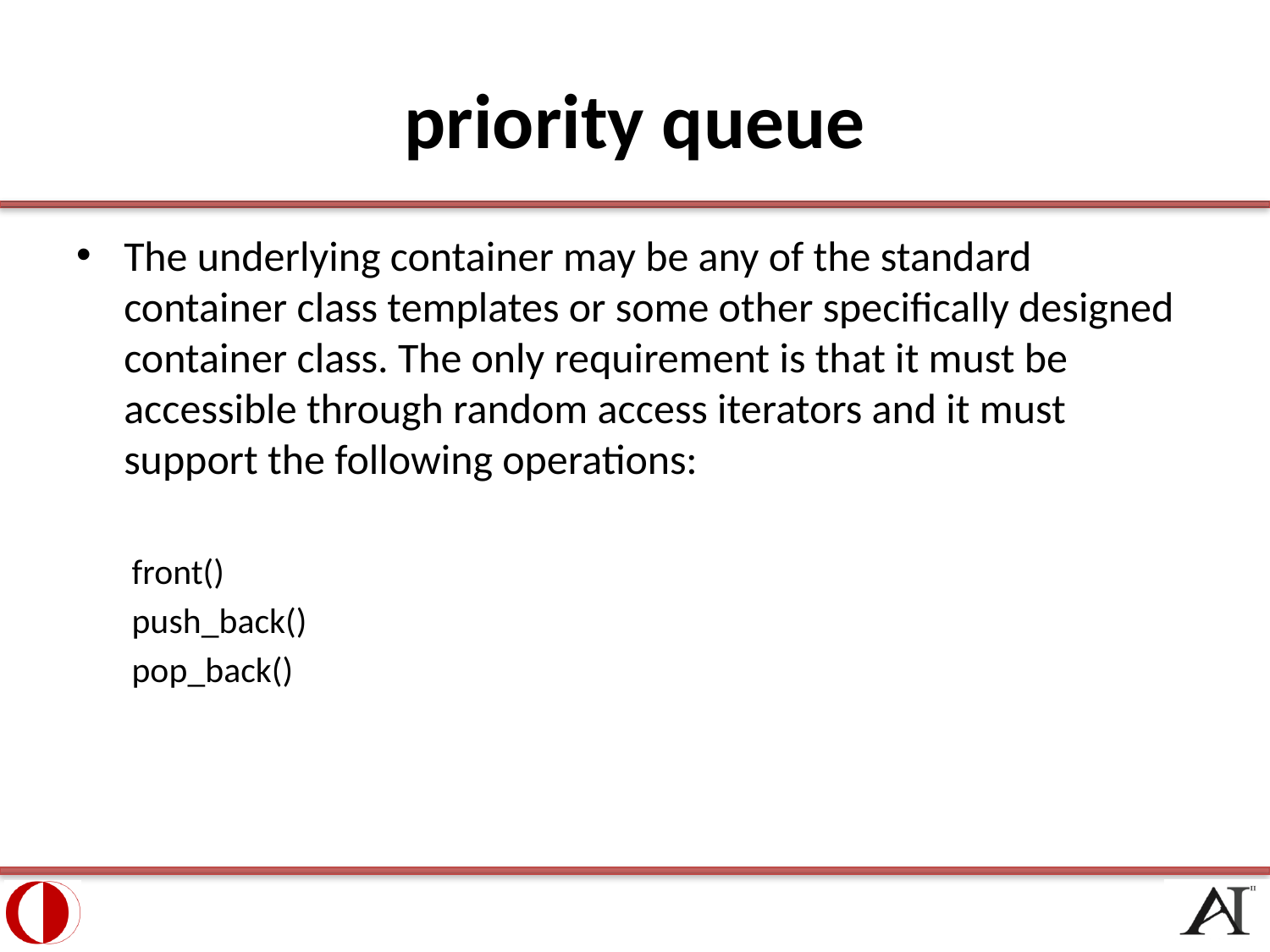

# priority queue
The underlying container may be any of the standard container class templates or some other specifically designed container class. The only requirement is that it must be accessible through random access iterators and it must support the following operations:

front()
push_back()
pop_back()

27